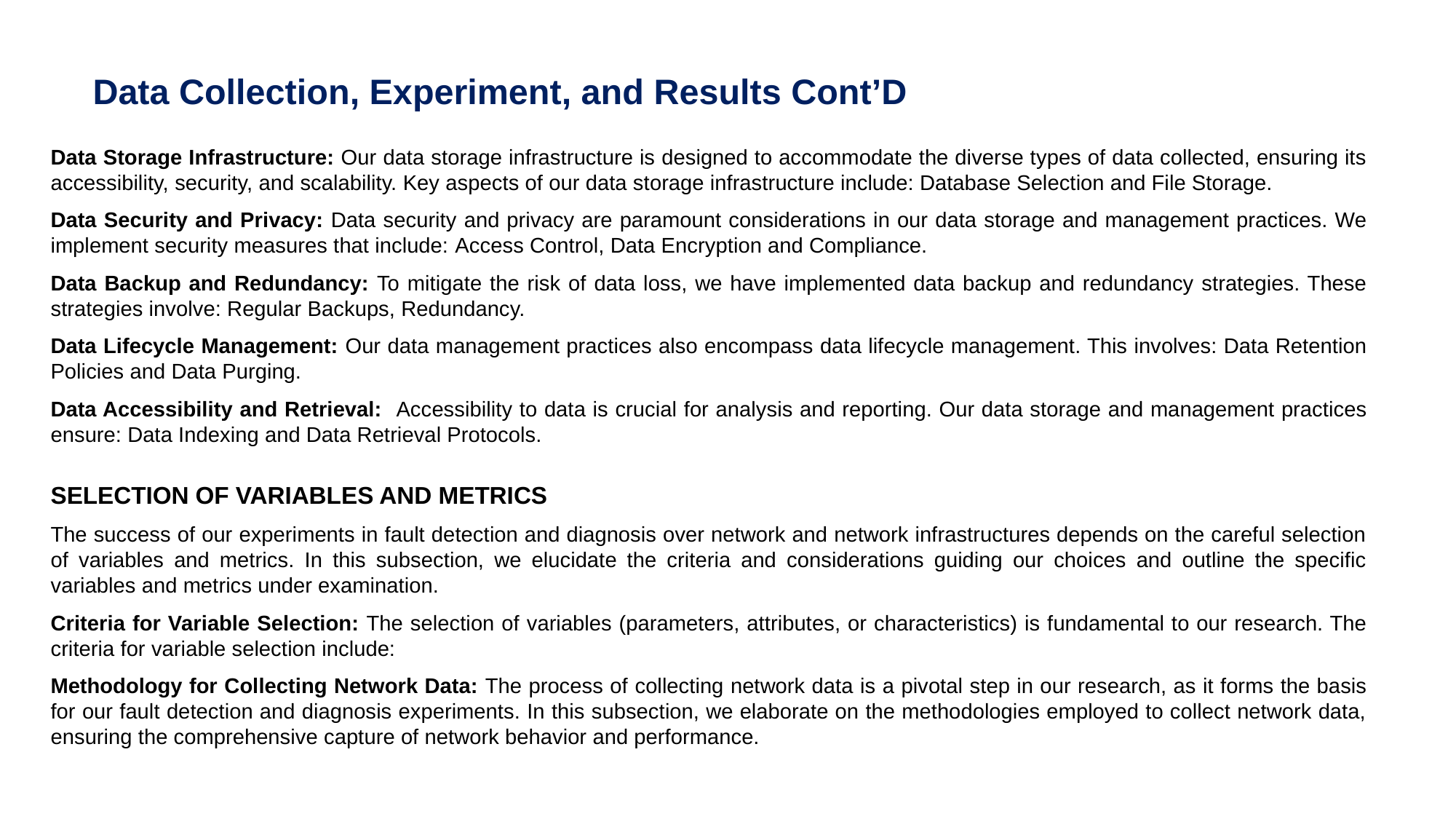

# Data Collection, Experiment, and Results Cont’D
Data Storage Infrastructure: Our data storage infrastructure is designed to accommodate the diverse types of data collected, ensuring its accessibility, security, and scalability. Key aspects of our data storage infrastructure include: Database Selection and File Storage.
Data Security and Privacy: Data security and privacy are paramount considerations in our data storage and management practices. We implement security measures that include: Access Control, Data Encryption and Compliance.
Data Backup and Redundancy: To mitigate the risk of data loss, we have implemented data backup and redundancy strategies. These strategies involve: Regular Backups, Redundancy.
Data Lifecycle Management: Our data management practices also encompass data lifecycle management. This involves: Data Retention Policies and Data Purging.
Data Accessibility and Retrieval:  Accessibility to data is crucial for analysis and reporting. Our data storage and management practices ensure: Data Indexing and Data Retrieval Protocols.

SELECTION OF VARIABLES AND METRICS
The success of our experiments in fault detection and diagnosis over network and network infrastructures depends on the careful selection of variables and metrics. In this subsection, we elucidate the criteria and considerations guiding our choices and outline the specific variables and metrics under examination.
Criteria for Variable Selection: The selection of variables (parameters, attributes, or characteristics) is fundamental to our research. The criteria for variable selection include:
Methodology for Collecting Network Data: The process of collecting network data is a pivotal step in our research, as it forms the basis for our fault detection and diagnosis experiments. In this subsection, we elaborate on the methodologies employed to collect network data, ensuring the comprehensive capture of network behavior and performance.